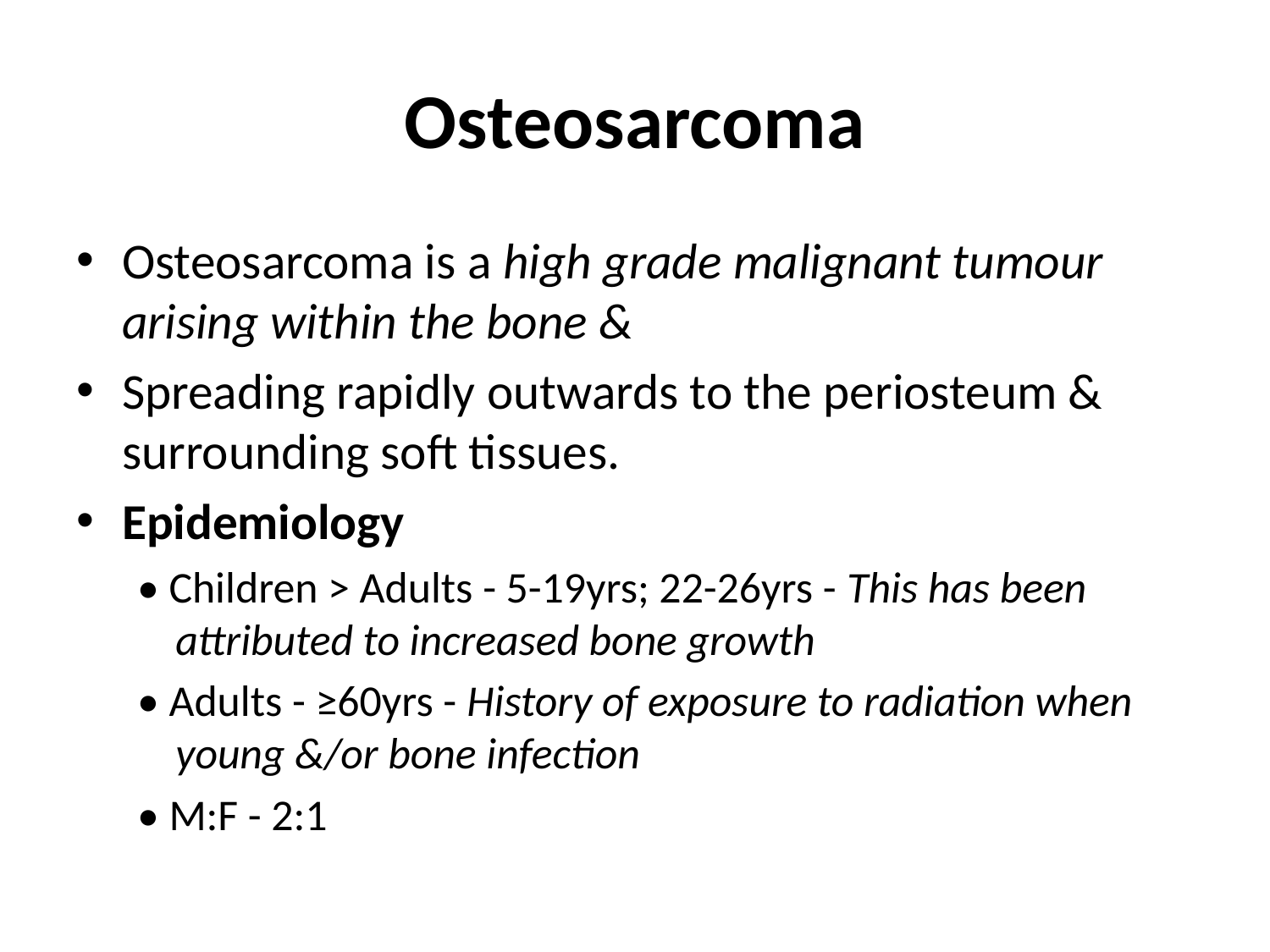

# Osteosarcoma
Osteosarcoma is a high grade malignant tumour arising within the bone &
Spreading rapidly outwards to the periosteum & surrounding soft tissues.
Epidemiology
• Children > Adults - 5-19yrs; 22-26yrs - This has been attributed to increased bone growth
• Adults - ≥60yrs - History of exposure to radiation when young &/or bone infection
• M:F - 2:1